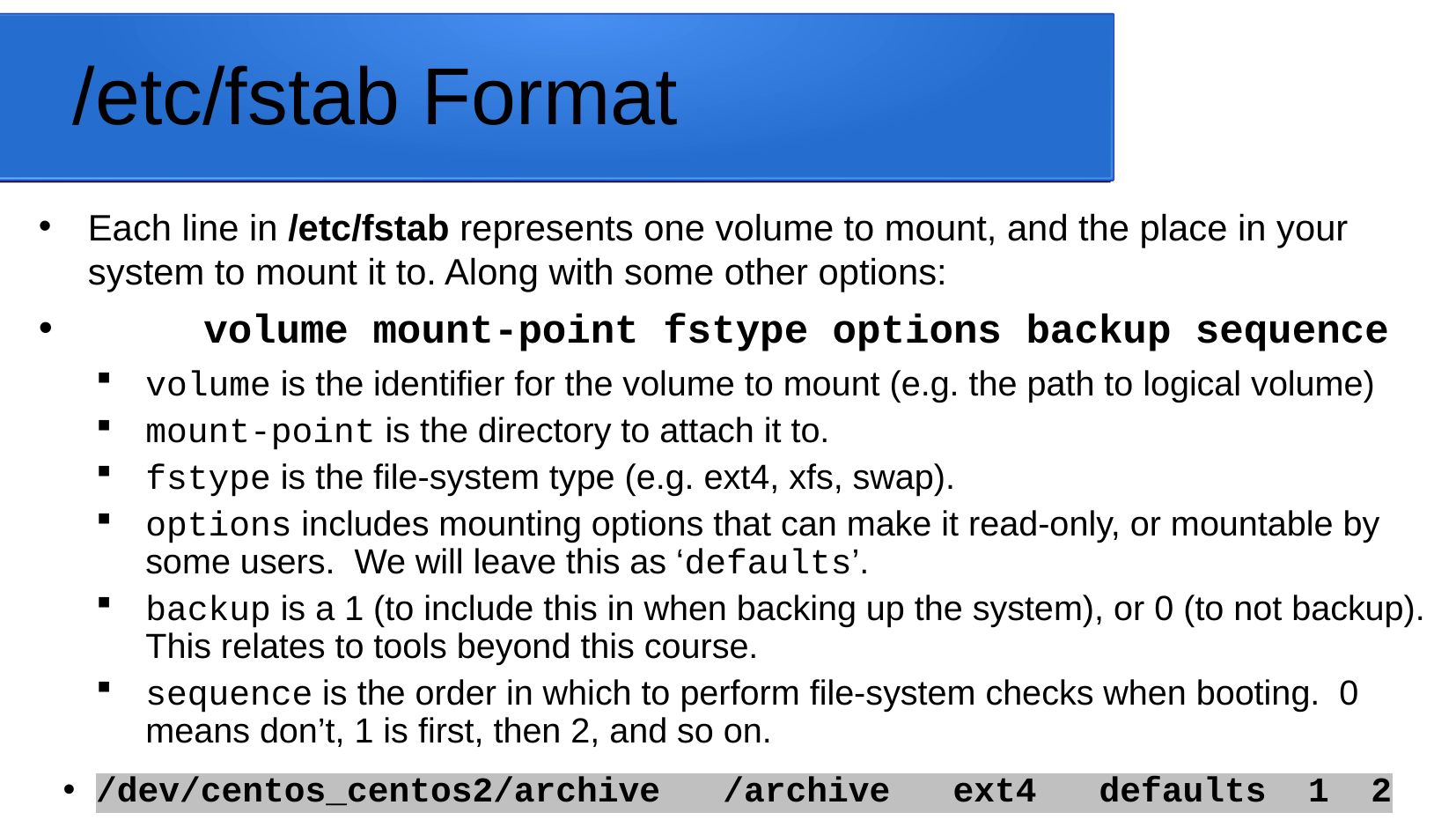

# /etc/fstab Format
Each line in /etc/fstab represents one volume to mount, and the place in your system to mount it to. Along with some other options:
	volume mount-point fstype options backup sequence
volume is the identifier for the volume to mount (e.g. the path to logical volume)
mount-point is the directory to attach it to.
fstype is the file-system type (e.g. ext4, xfs, swap).
options includes mounting options that can make it read-only, or mountable by some users.  We will leave this as ‘defaults’.
backup is a 1 (to include this in when backing up the system), or 0 (to not backup). This relates to tools beyond this course.
sequence is the order in which to perform file-system checks when booting.  0 means don’t, 1 is first, then 2, and so on.
/dev/centos_centos2/archive   /archive   ext4   defaults  1  2